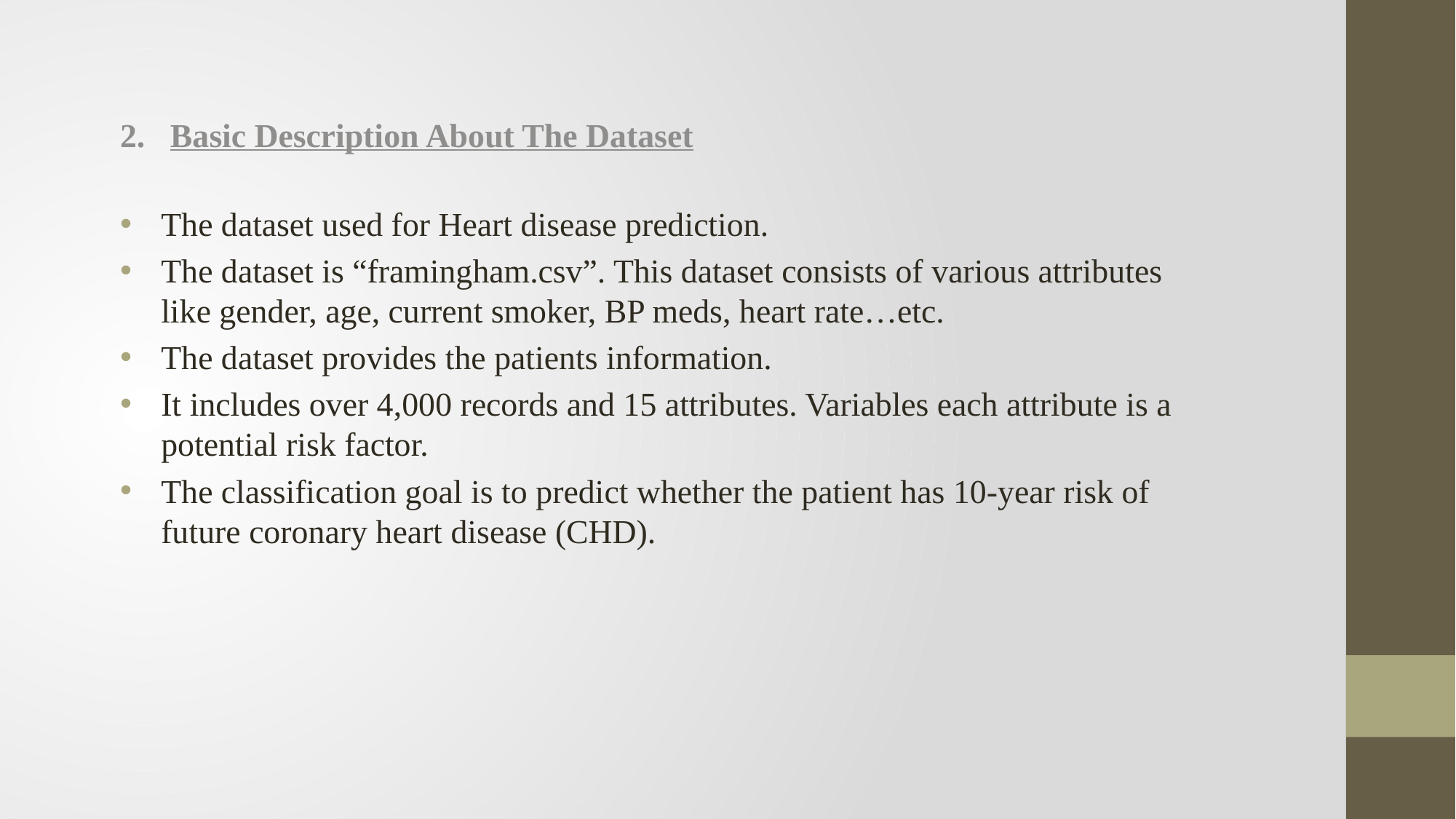

2.   Basic Description About The Dataset

The dataset used for Heart disease prediction.
The dataset is “framingham.csv”. This dataset consists of various attributes like gender, age, current smoker, BP meds, heart rate…etc.
The dataset provides the patients information.
It includes over 4,000 records and 15 attributes. Variables each attribute is a potential risk factor.
The classification goal is to predict whether the patient has 10-year risk of future coronary heart disease (CHD).